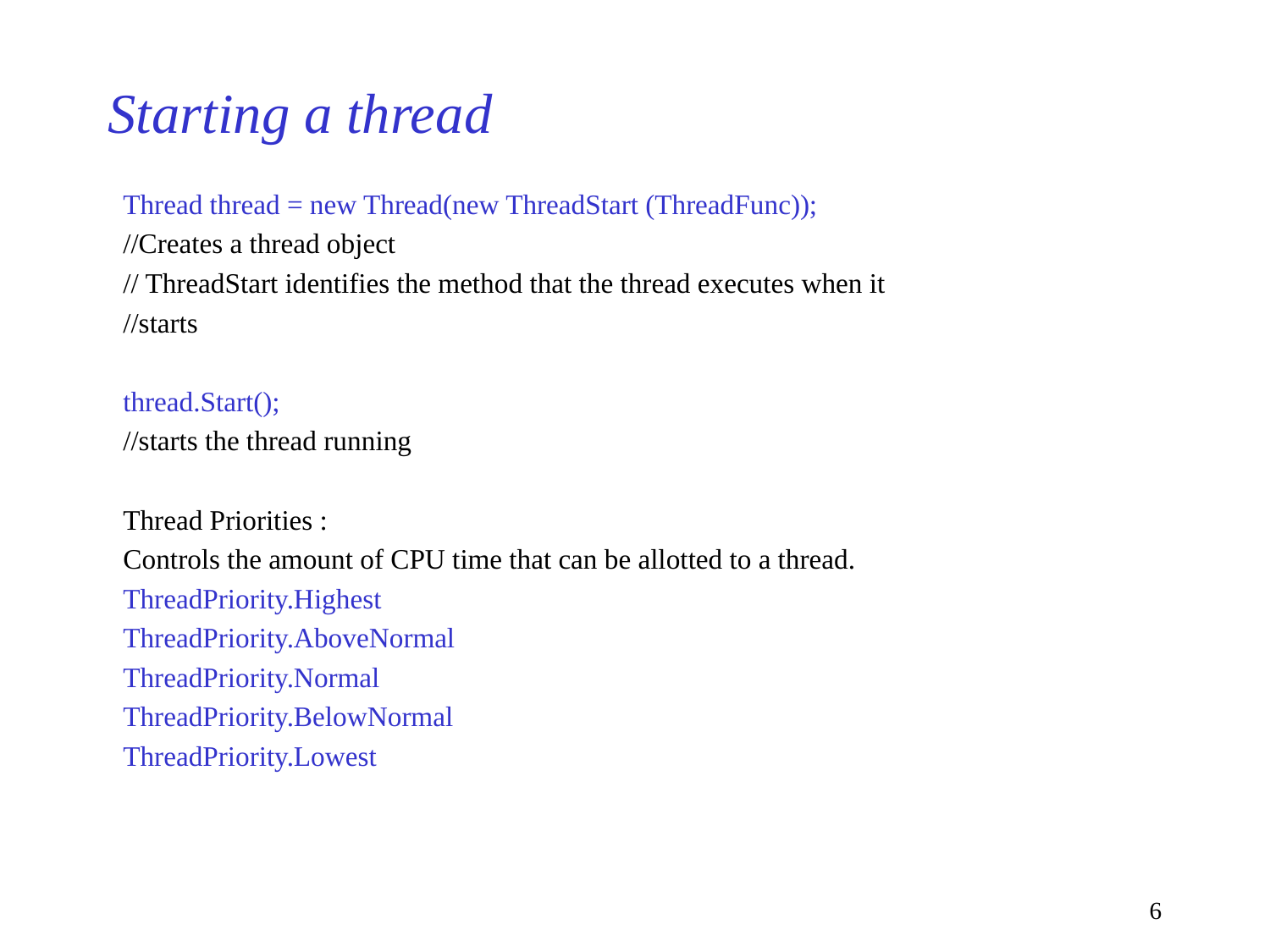

# Starting a thread
Thread thread = new Thread(new ThreadStart (ThreadFunc));
//Creates a thread object
// ThreadStart identifies the method that the thread executes when it
//starts

thread.Start();
//starts the thread running

Thread Priorities :
Controls the amount of CPU time that can be allotted to a thread.
ThreadPriority.Highest
ThreadPriority.AboveNormal
ThreadPriority.Normal
ThreadPriority.BelowNormal
ThreadPriority.Lowest

6